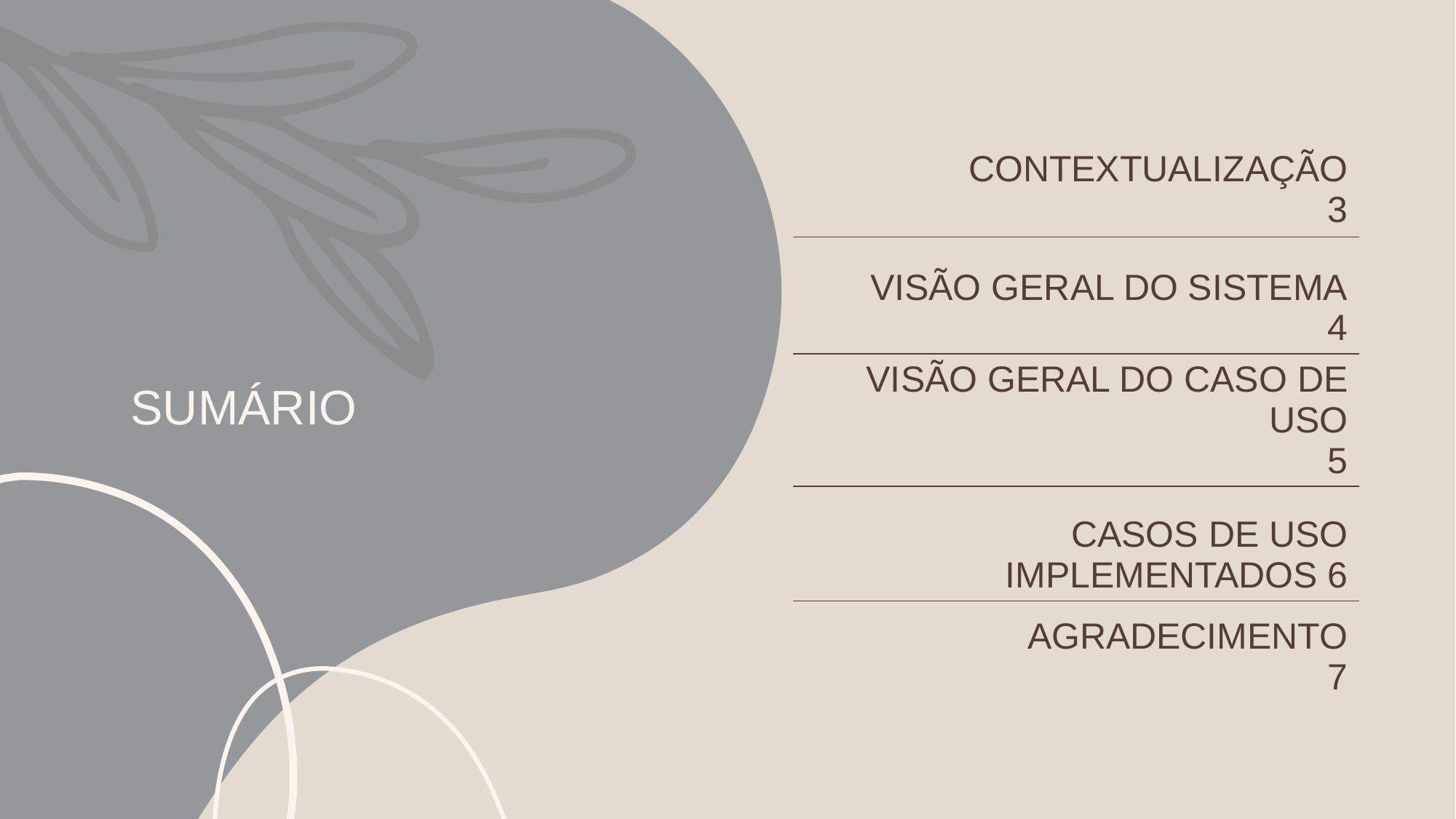

# SUMÁRIO
| CONTEXTUALIZAÇÃO 3 |
| --- |
| VISÃO GERAL DO SISTEMA 4 |
| VISÃO GERAL DO CASO DE USO 5 |
| CASOS DE USO IMPLEMENTADOS 6 |
| AGRADECIMENTO 7 |